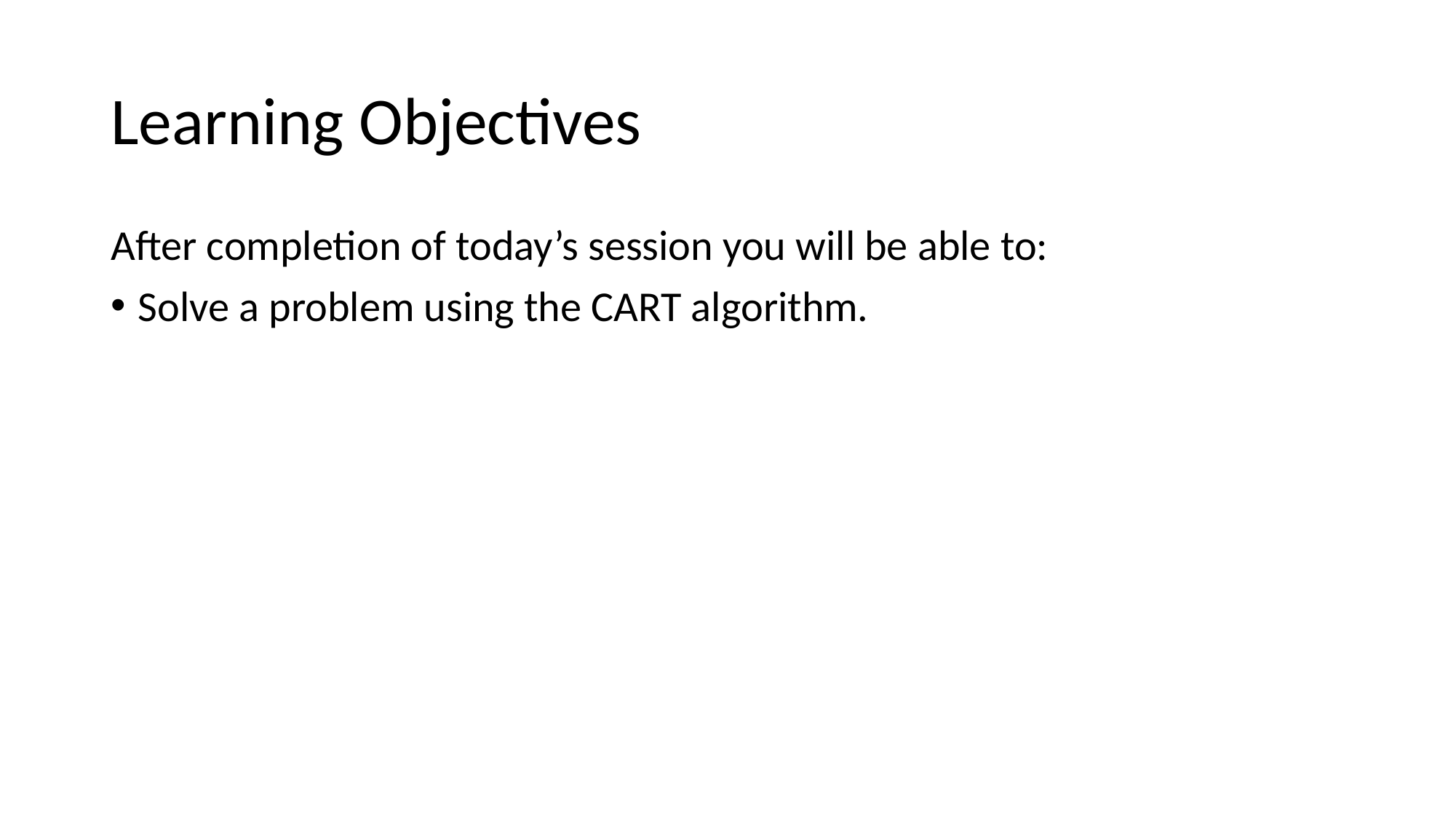

# Learning Objectives
After completion of today’s session you will be able to:
Solve a problem using the CART algorithm.